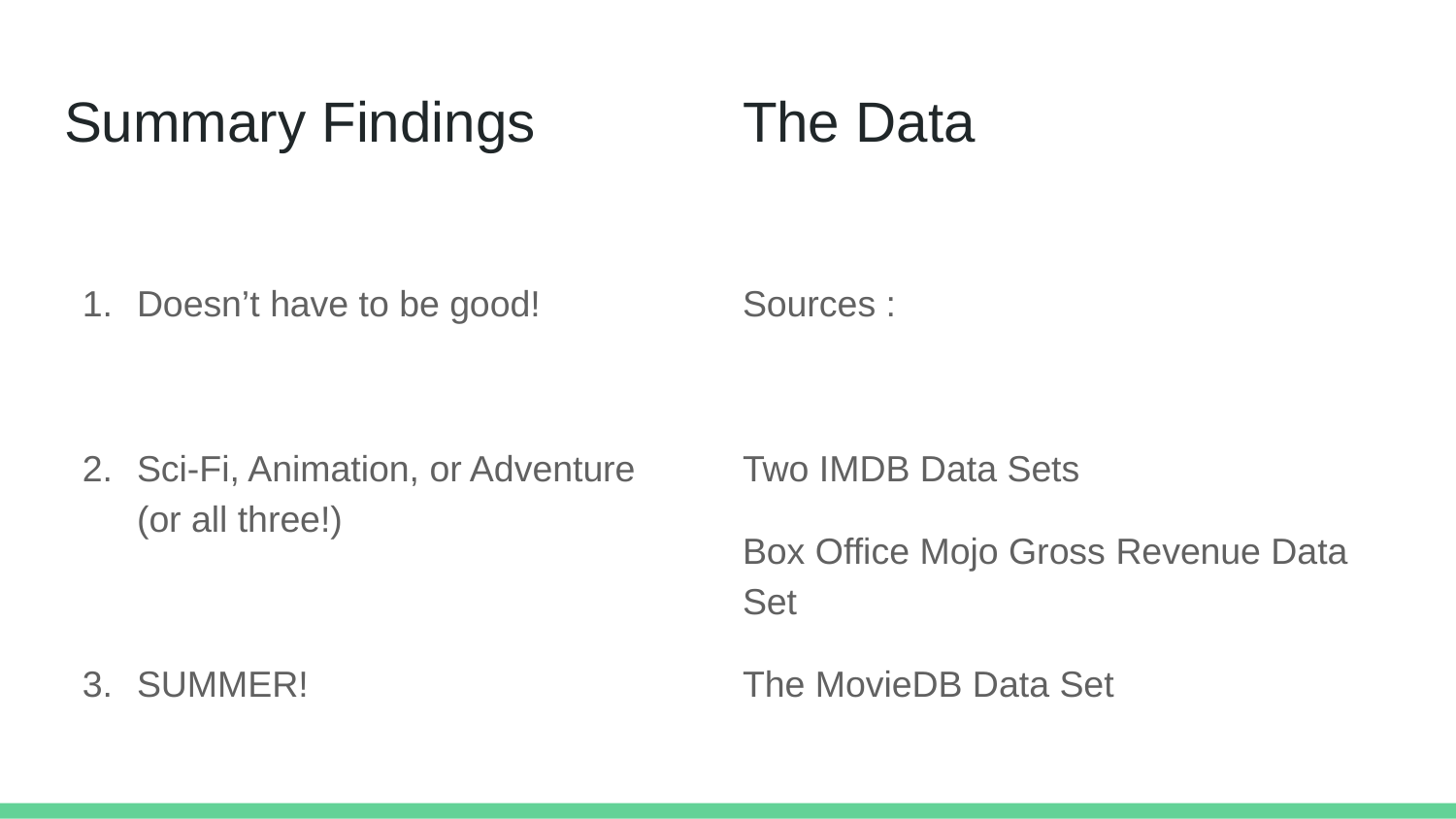

# Summary Findings
The Data

Doesn’t have to be good!

Sci-Fi, Animation, or Adventure     (or all three!)

SUMMER!

Sources :

Two IMDB Data Sets
Box Office Mojo Gross Revenue Data Set
The MovieDB Data Set